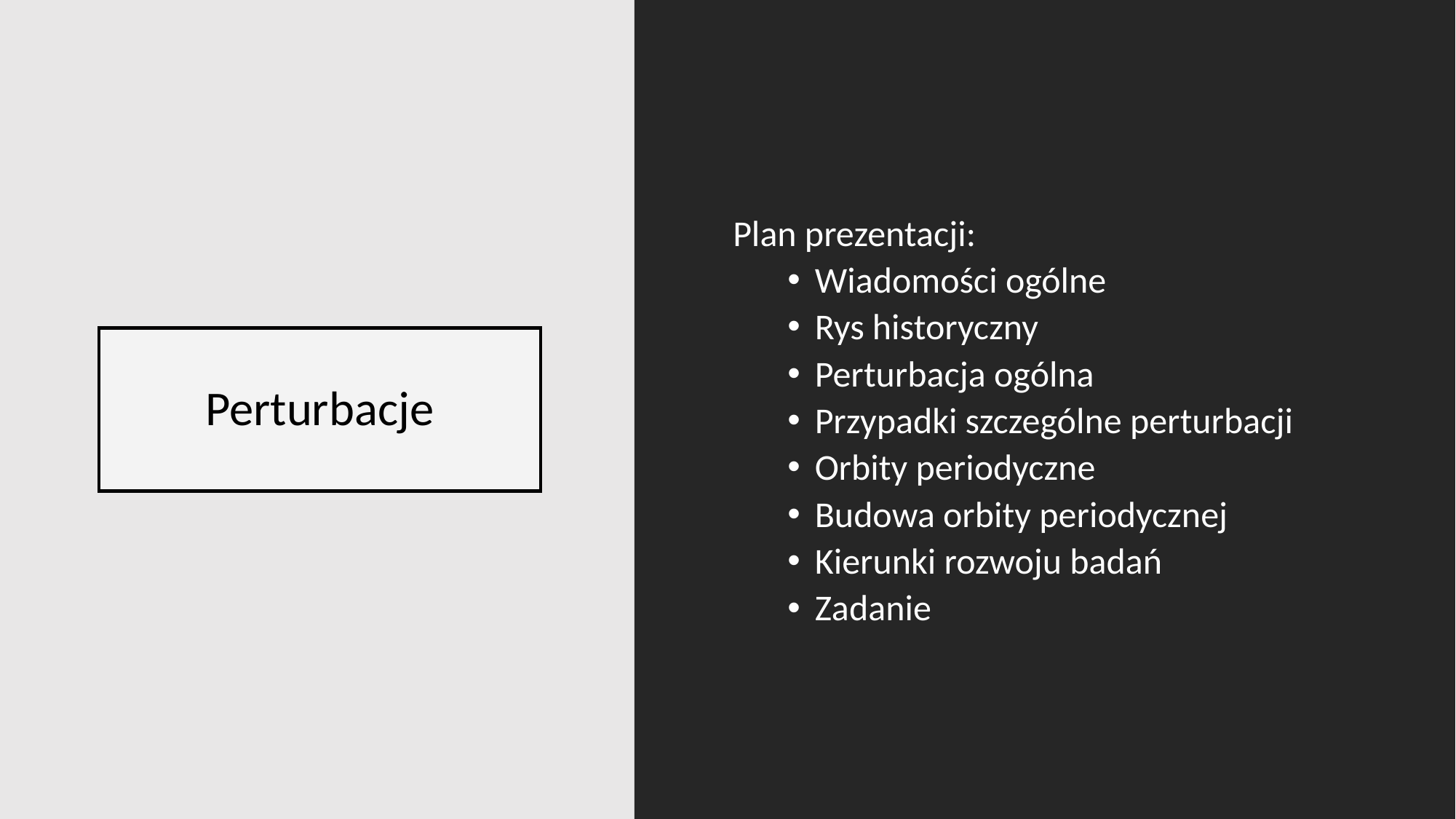

Plan prezentacji:
Wiadomości ogólne
Rys historyczny
Perturbacja ogólna
Przypadki szczególne perturbacji
Orbity periodyczne
Budowa orbity periodycznej
Kierunki rozwoju badań
Zadanie

# Perturbacje
2